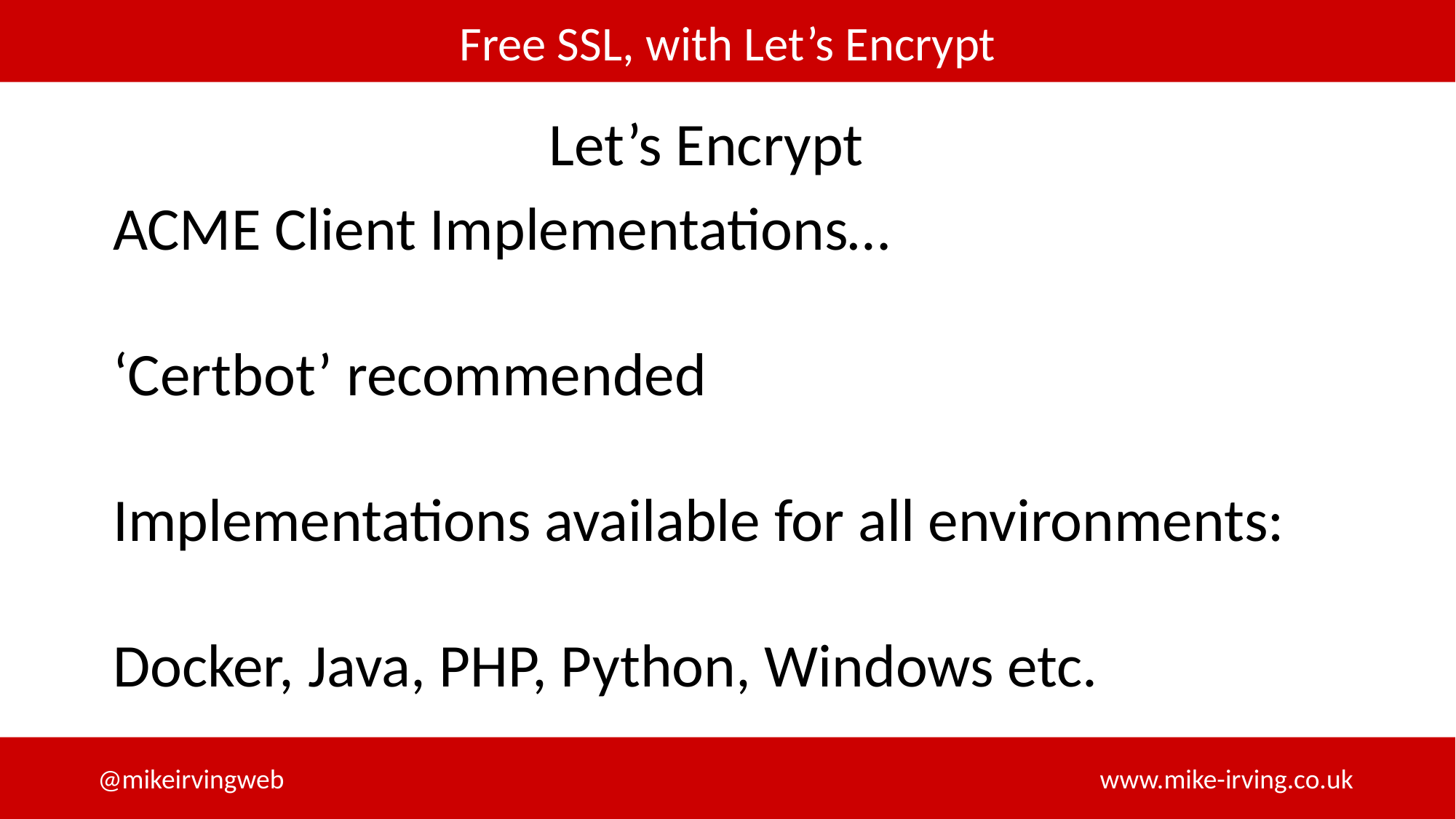

Let’s Encrypt
ACME Client Implementations…
‘Certbot’ recommended
Implementations available for all environments:
Docker, Java, PHP, Python, Windows etc.